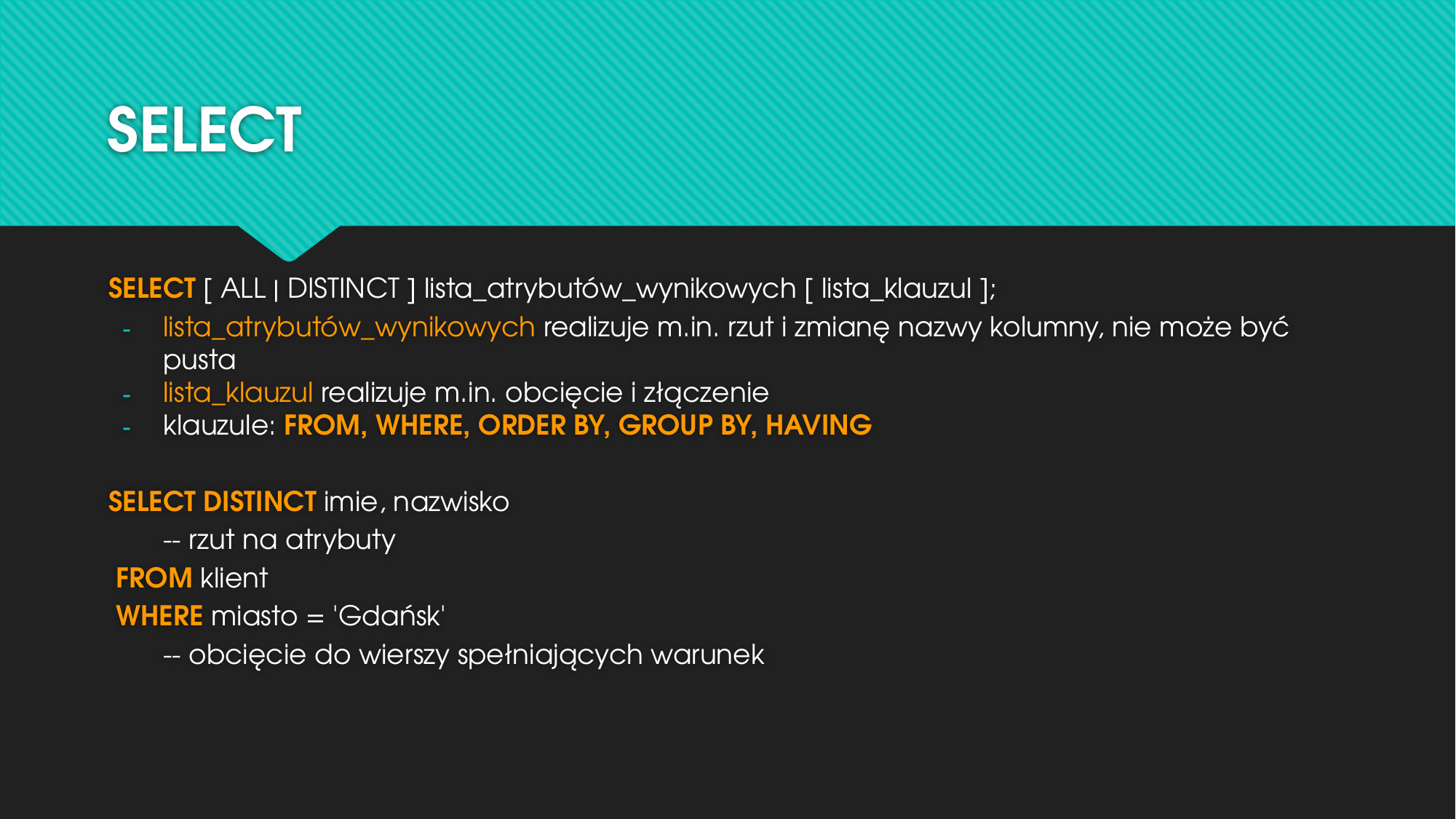

# SELECT
SELECT [ ALL | DISTINCT ] lista_atrybutów_wynikowych [ lista_klauzul ];
lista_atrybutów_wynikowych realizuje m.in. rzut i zmianę nazwy kolumny, nie może być pusta
lista_klauzul realizuje m.in. obcięcie i złączenie
klauzule: FROM, WHERE, ORDER BY, GROUP BY, HAVING

SELECT DISTINCT imie, nazwisko
-- rzut na atrybuty
 FROM klient
 WHERE miasto = 'Gdańsk'
-- obcięcie do wierszy spełniających warunek